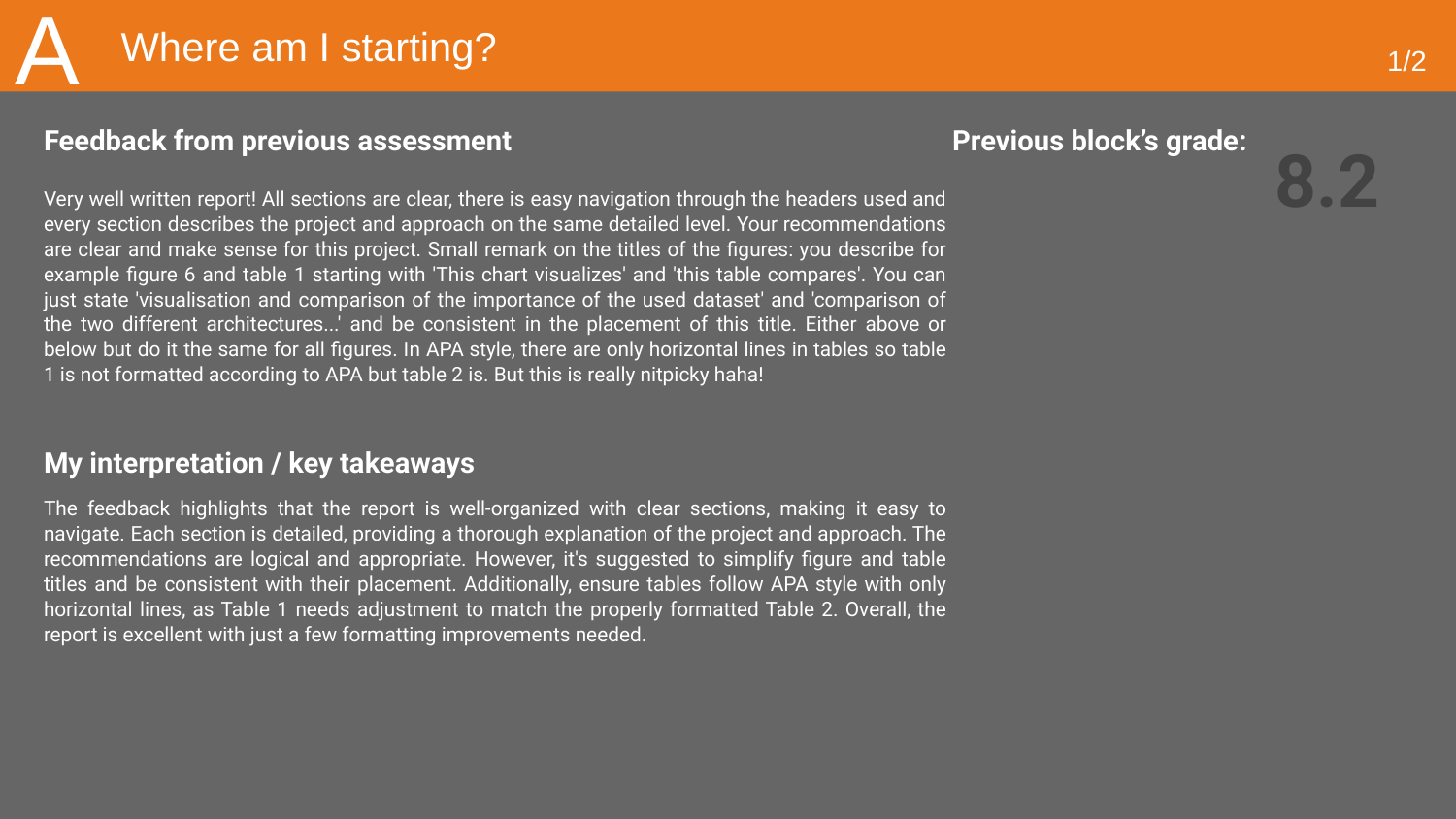

A
# Where am I starting?
1/2
Feedback from previous assessment 			     Previous block’s grade:
8.2
Very well written report! All sections are clear, there is easy navigation through the headers used and every section describes the project and approach on the same detailed level. Your recommendations are clear and make sense for this project. Small remark on the titles of the figures: you describe for example figure 6 and table 1 starting with 'This chart visualizes' and 'this table compares'. You can just state 'visualisation and comparison of the importance of the used dataset' and 'comparison of the two different architectures...' and be consistent in the placement of this title. Either above or below but do it the same for all figures. In APA style, there are only horizontal lines in tables so table 1 is not formatted according to APA but table 2 is. But this is really nitpicky haha!

My interpretation / key takeaways
The feedback highlights that the report is well-organized with clear sections, making it easy to navigate. Each section is detailed, providing a thorough explanation of the project and approach. The recommendations are logical and appropriate. However, it's suggested to simplify figure and table titles and be consistent with their placement. Additionally, ensure tables follow APA style with only horizontal lines, as Table 1 needs adjustment to match the properly formatted Table 2. Overall, the report is excellent with just a few formatting improvements needed.